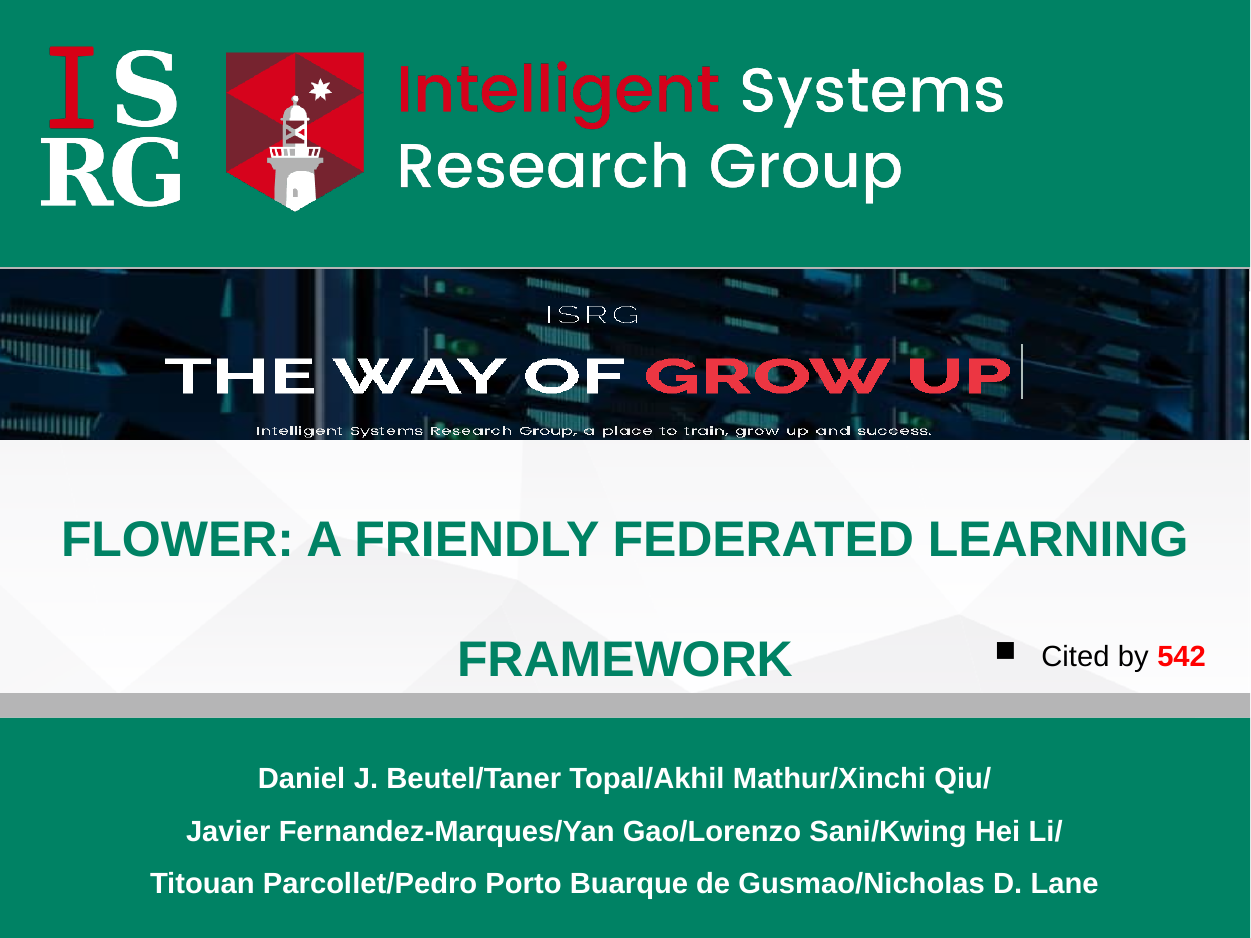

FLOWER: A FRIENDLY FEDERATED LEARNING FRAMEWORK
Cited by 542
Daniel J. Beutel/Taner Topal/Akhil Mathur/Xinchi Qiu/
Javier Fernandez-Marques/Yan Gao/Lorenzo Sani/Kwing Hei Li/
Titouan Parcollet/Pedro Porto Buarque de Gusmao/Nicholas D. Lane